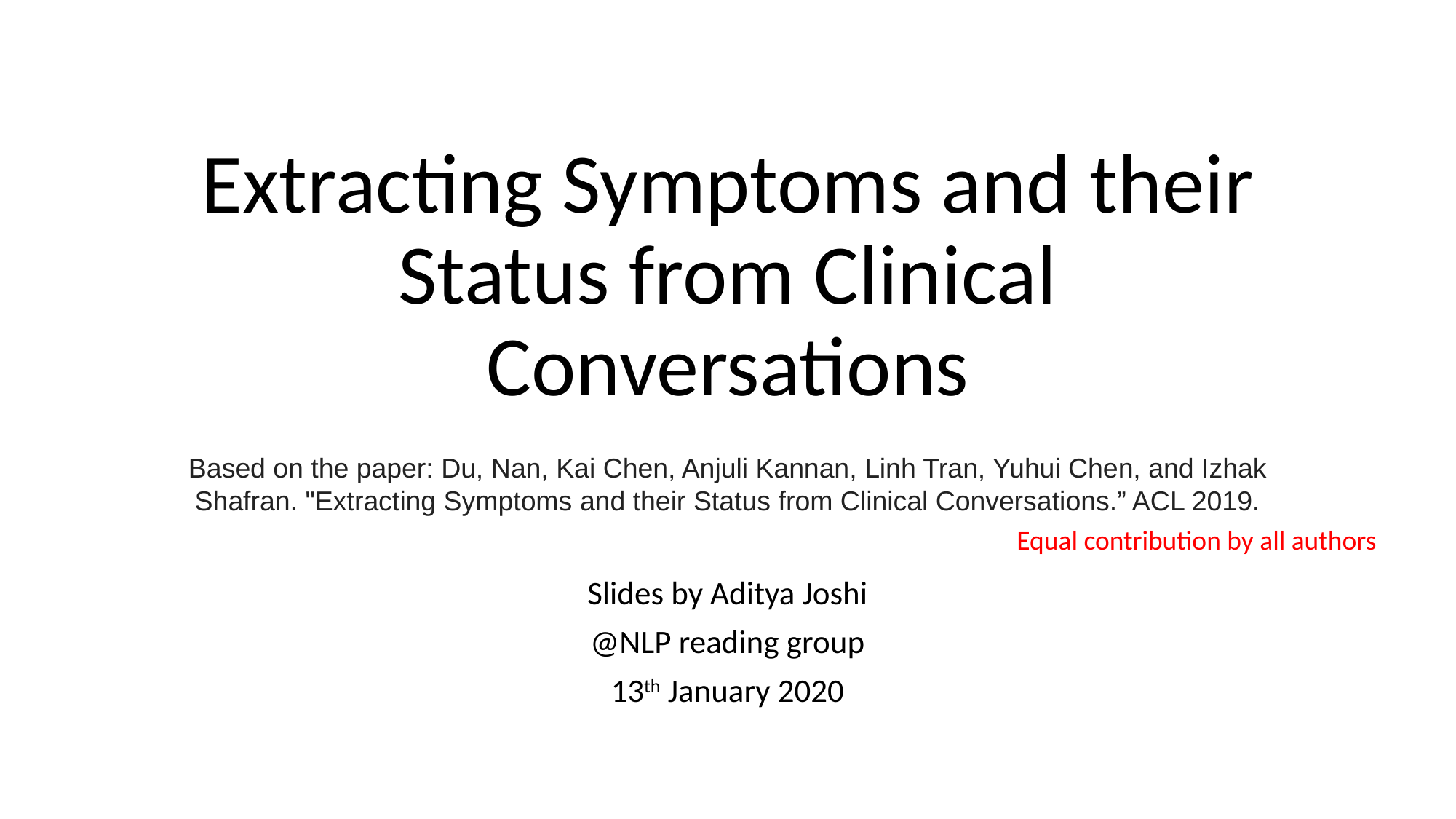

# Extracting Symptoms and their Status from Clinical Conversations
Based on the paper: Du, Nan, Kai Chen, Anjuli Kannan, Linh Tran, Yuhui Chen, and Izhak Shafran. "Extracting Symptoms and their Status from Clinical Conversations.” ACL 2019.

Slides by Aditya Joshi
@NLP reading group
13th January 2020
Equal contribution by all authors